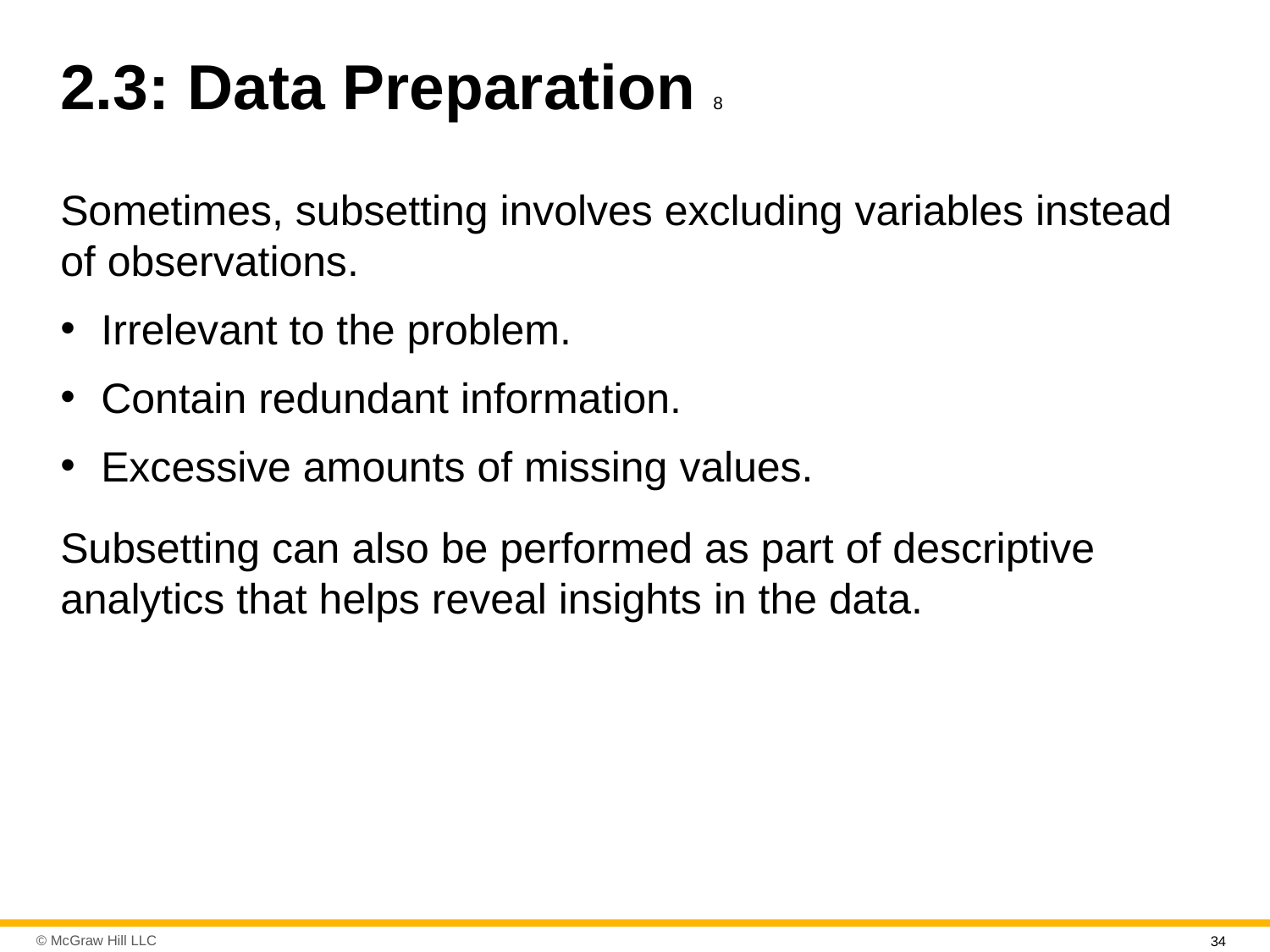

# 2.3: Data Preparation 8
Sometimes, subsetting involves excluding variables instead of observations.
Irrelevant to the problem.
Contain redundant information.
Excessive amounts of missing values.
Subsetting can also be performed as part of descriptive analytics that helps reveal insights in the data.
34